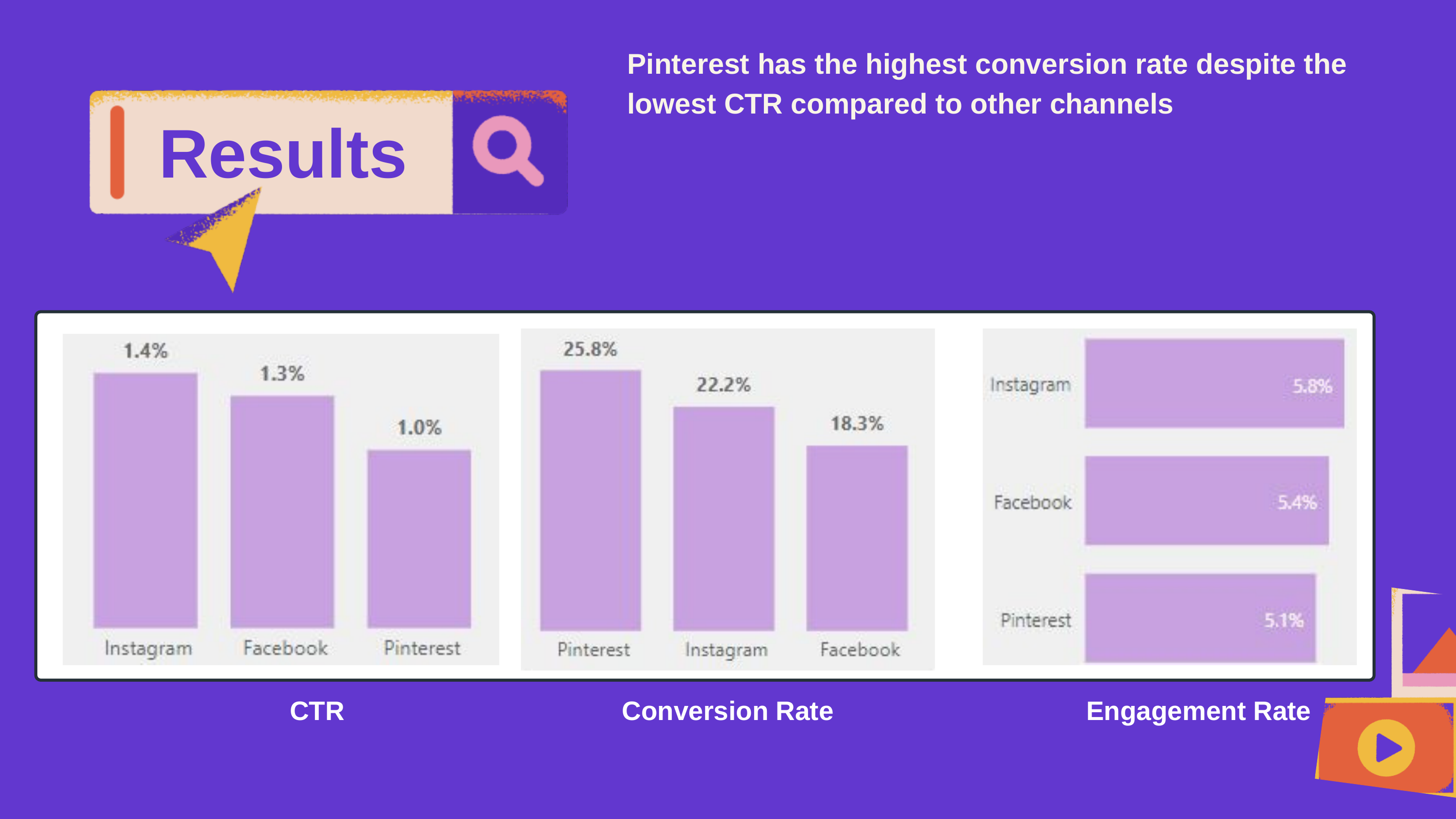

Pinterest has the highest conversion rate despite the lowest CTR compared to other channels

Results

CTR
Conversion Rate
Engagement Rate